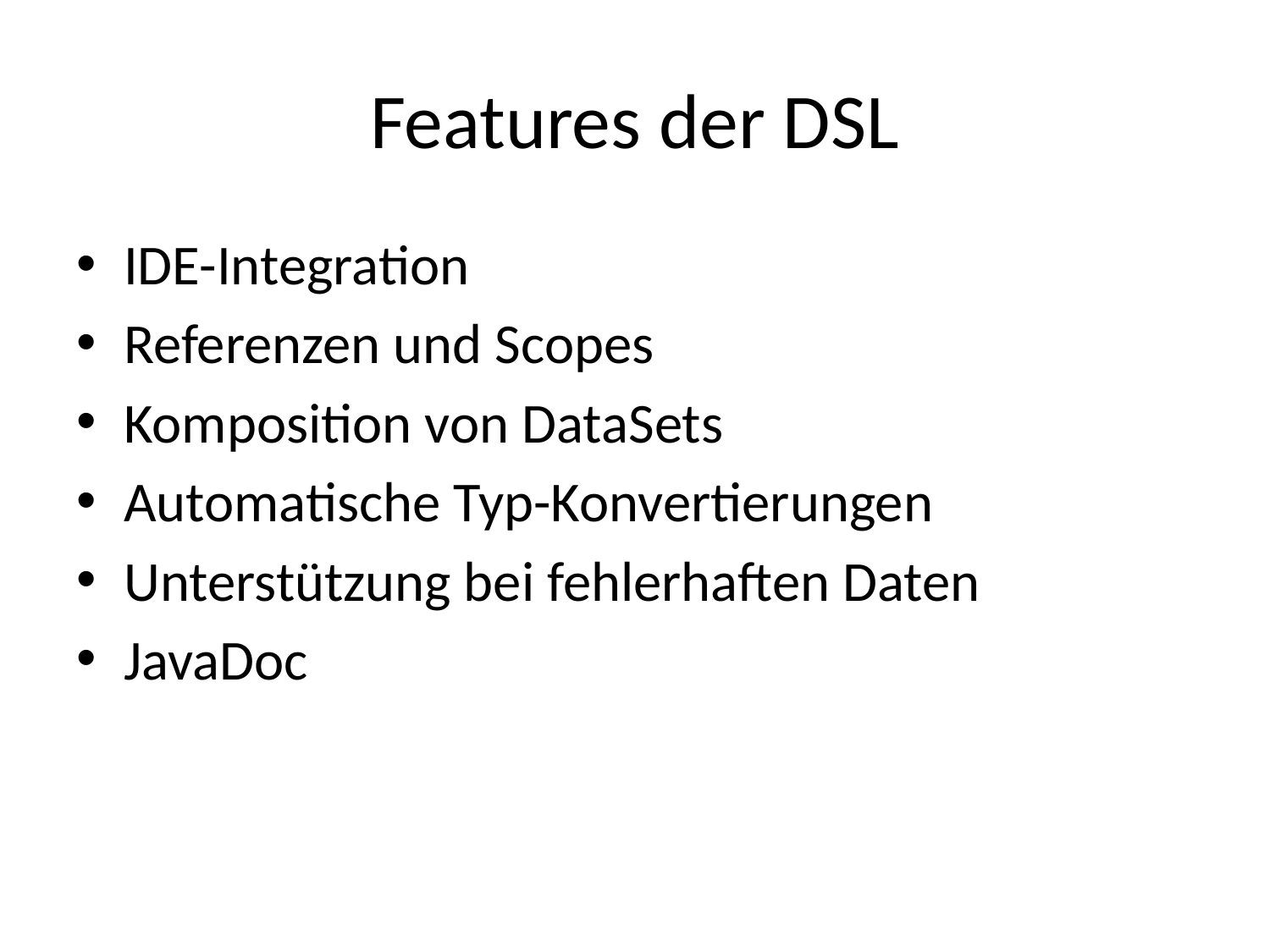

# Features der DSL
IDE-Integration
Referenzen und Scopes
Komposition von DataSets
Automatische Typ-Konvertierungen
Unterstützung bei fehlerhaften Daten
JavaDoc